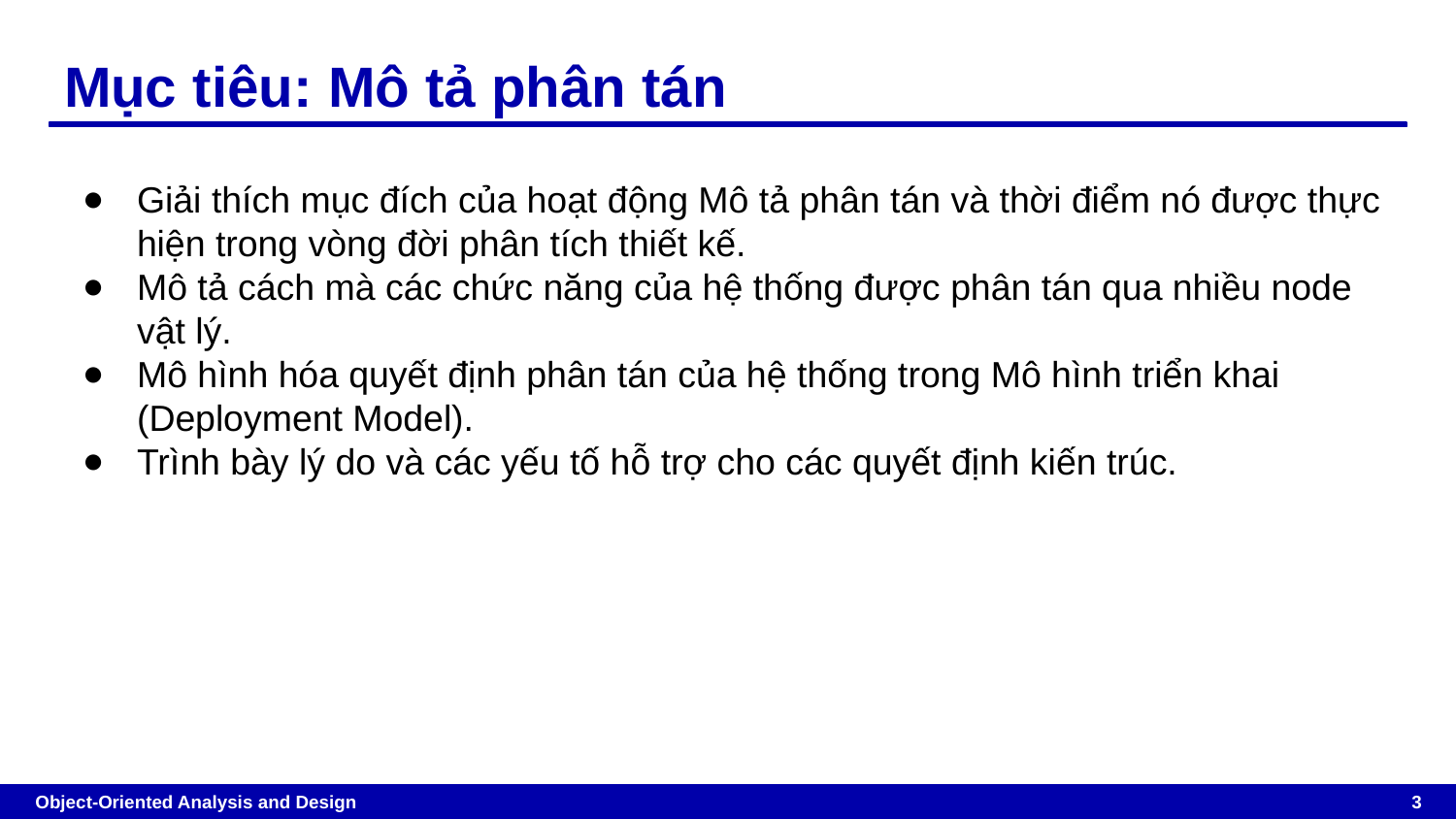

Mục tiêu: Mô tả phân tán

Giải thích mục đích của hoạt động Mô tả phân tán và thời điểm nó được thực hiện trong vòng đời phân tích thiết kế.
Mô tả cách mà các chức năng của hệ thống được phân tán qua nhiều node vật lý.
Mô hình hóa quyết định phân tán của hệ thống trong Mô hình triển khai (Deployment Model).
Trình bày lý do và các yếu tố hỗ trợ cho các quyết định kiến trúc.
3
Object-Oriented Analysis and Design